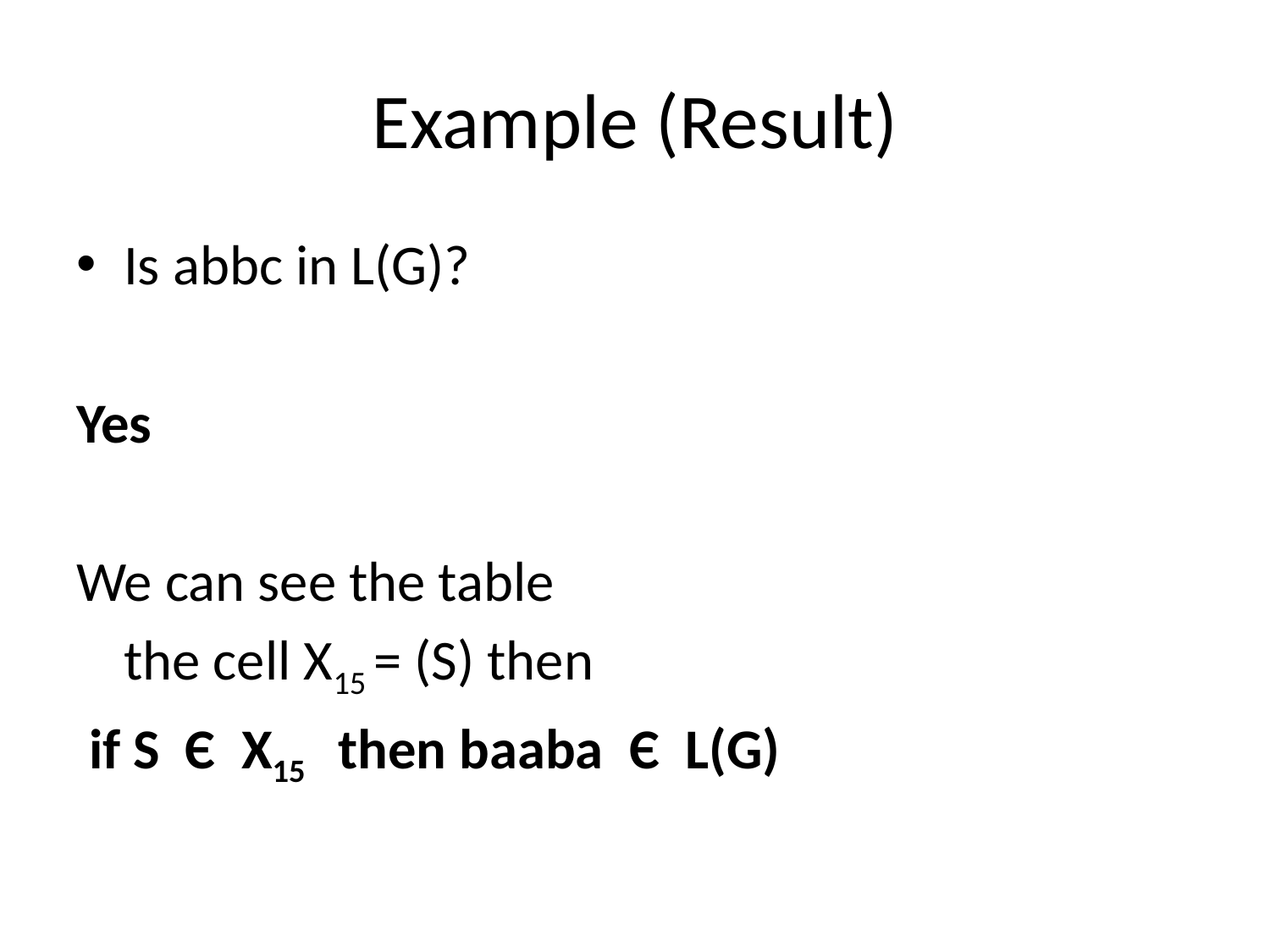

# Example (Result)
Is abbc in L(G)?

Yes

We can see the table
	the cell X15 = (S) then
 if S  Є  X15   then baaba  Є  L(G)